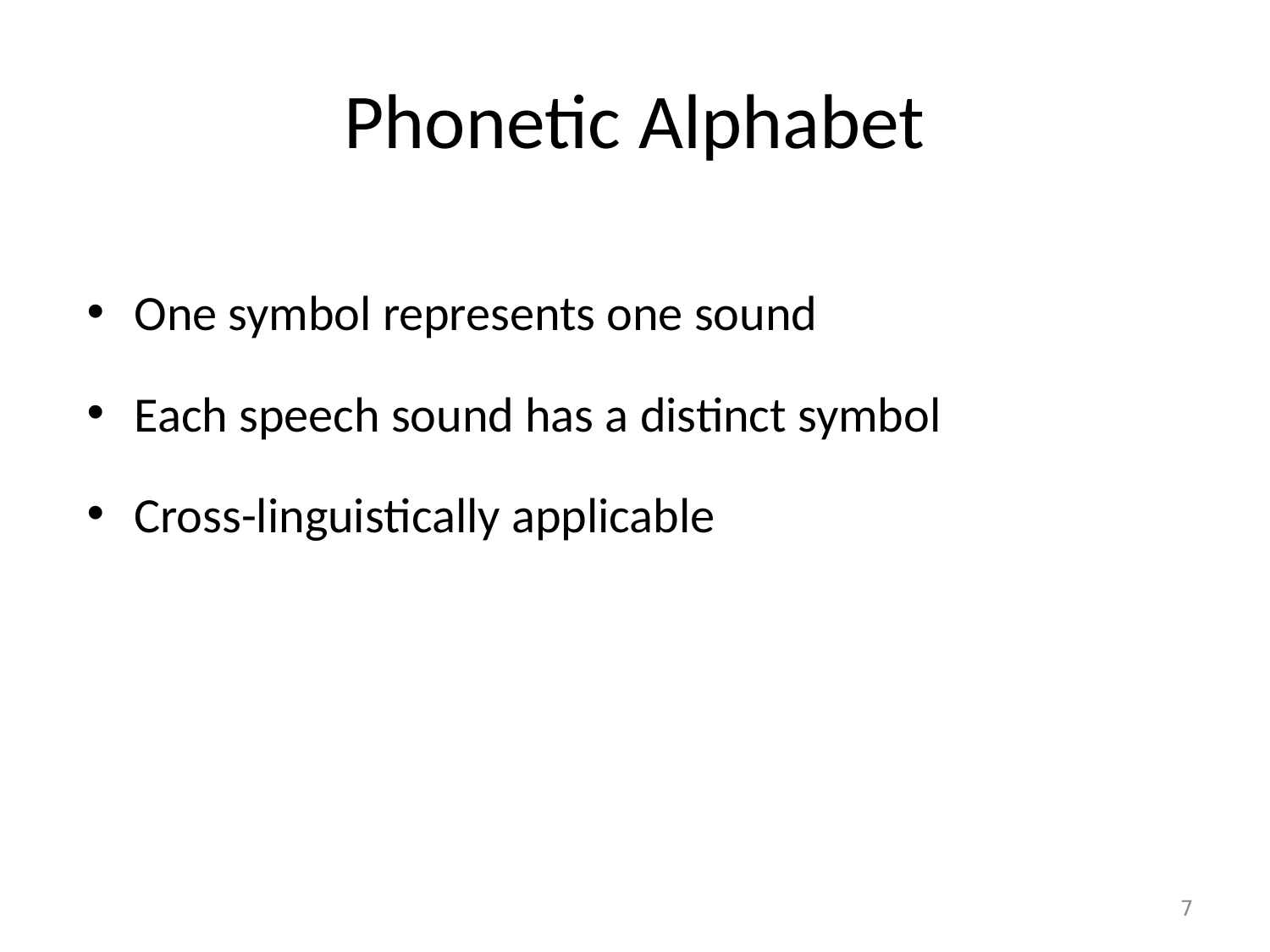

# Phonetic Alphabet
One symbol represents one sound
Each speech sound has a distinct symbol
Cross-linguistically applicable

7